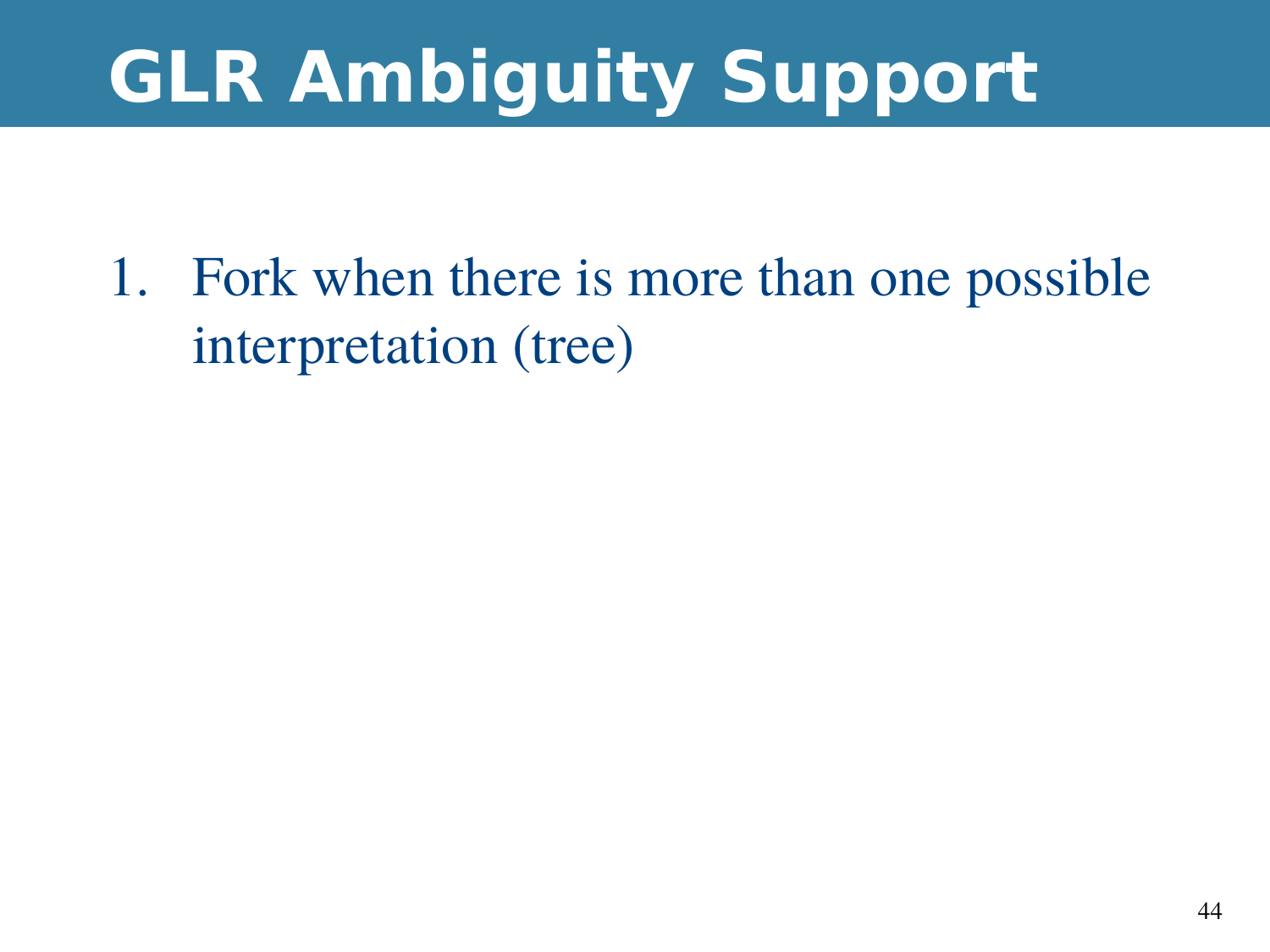

# GLR Ambiguity Support
Fork when there is more than one possible interpretation (tree)